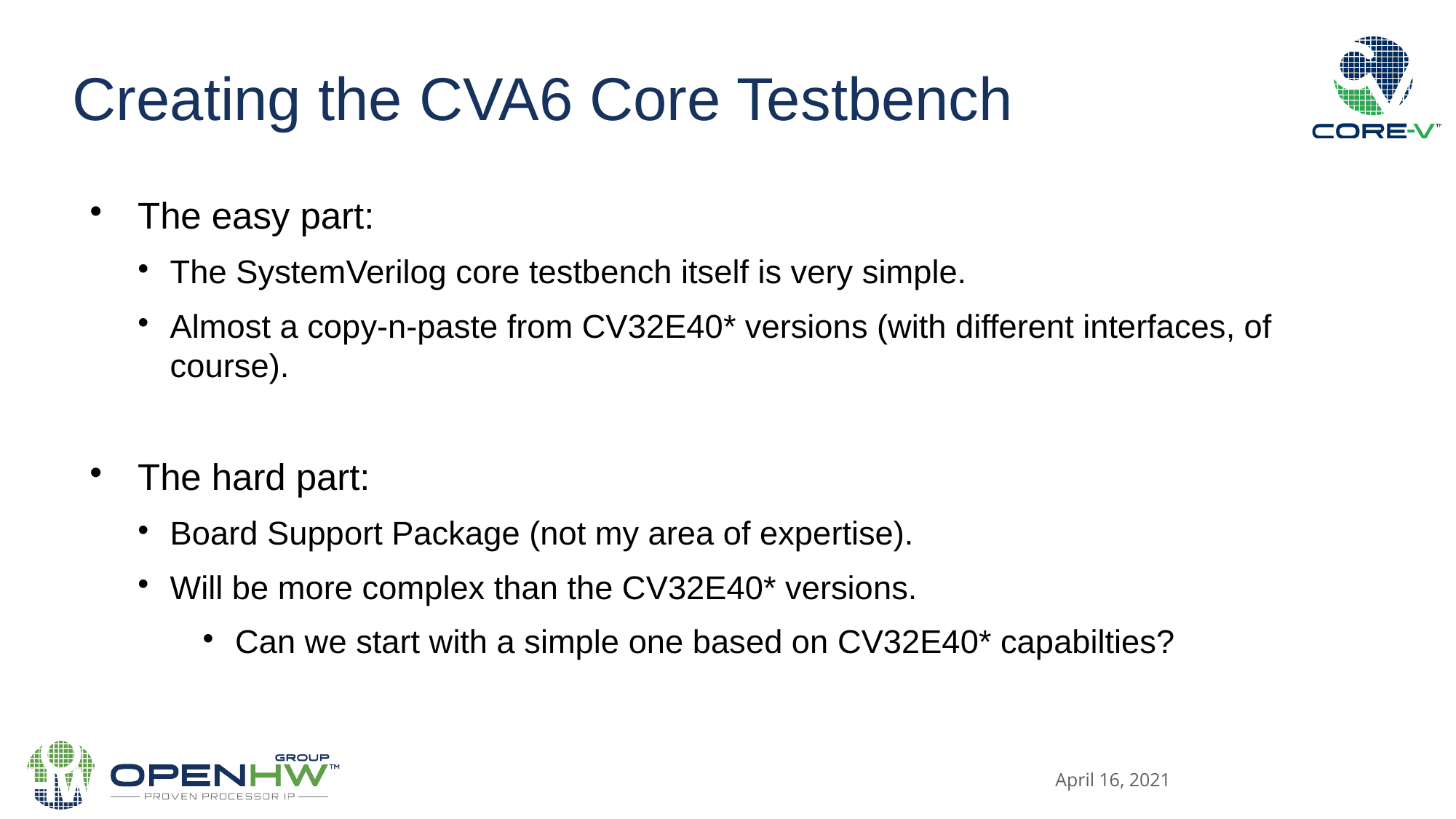

Creating the CVA6 Core Testbench
The easy part:
The SystemVerilog core testbench itself is very simple.
Almost a copy-n-paste from CV32E40* versions (with different interfaces, of course).

The hard part:
Board Support Package (not my area of expertise).
Will be more complex than the CV32E40* versions.
Can we start with a simple one based on CV32E40* capabilties?
April 16, 2021